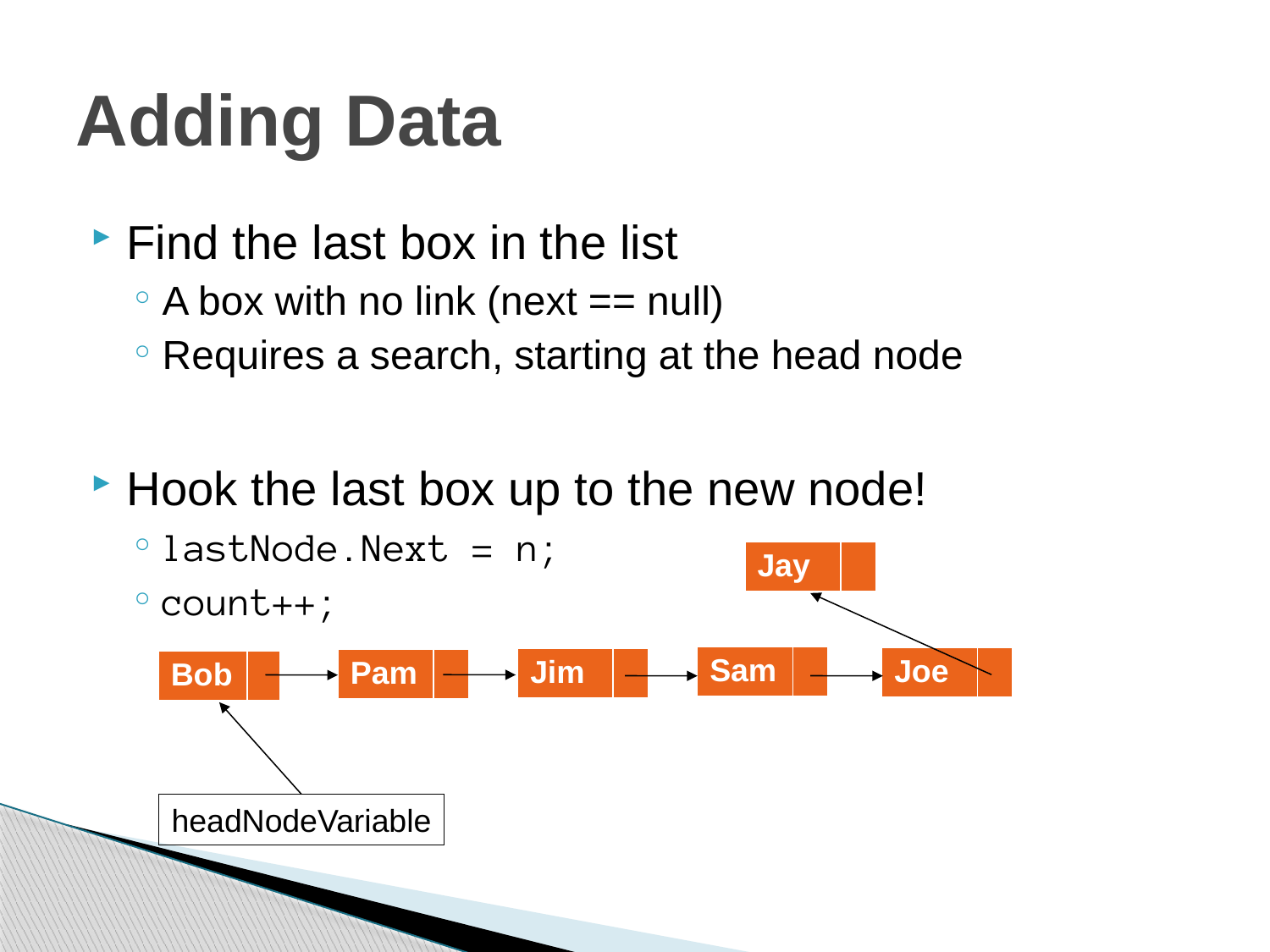

# Adding Data
Find the last box in the list
A box with no link (next == null)
Requires a search, starting at the head node

Hook the last box up to the new node!
lastNode.Next = n;
count++;
| Jay |  |
| --- | --- |
| Sam |  |
| --- | --- |
| Joe |  |
| --- | --- |
| Jim |  |
| --- | --- |
| Pam |  |
| --- | --- |
| Bob |  |
| --- | --- |
headNodeVariable